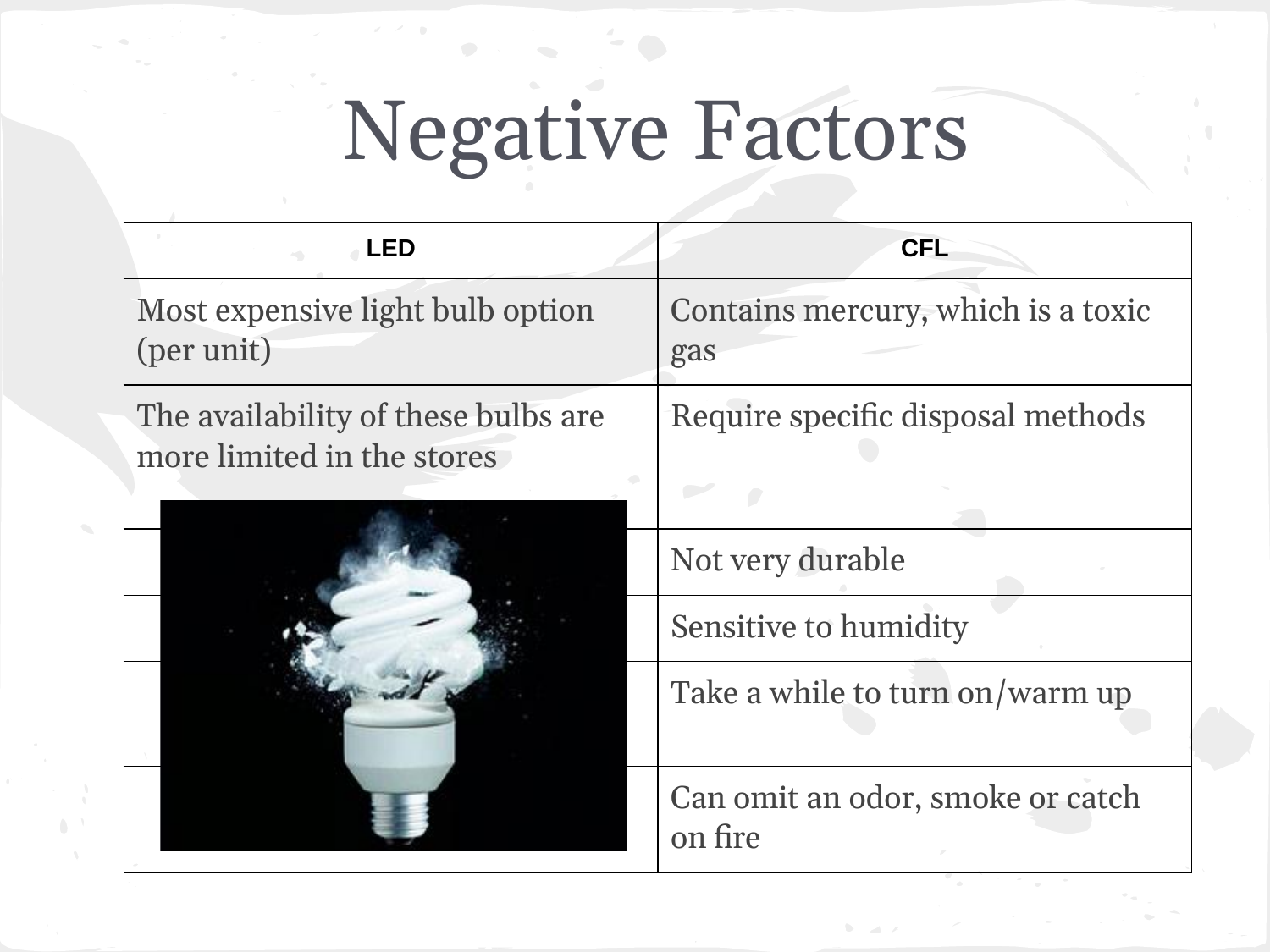

# Negative Factors
| LED | CFL |
| --- | --- |
| Most expensive light bulb option (per unit) | Contains mercury, which is a toxic gas |
| The availability of these bulbs are more limited in the stores | Require specific disposal methods |
|  | Not very durable |
|  | Sensitive to humidity |
|  | Take a while to turn on/warm up |
|  | Can omit an odor, smoke or catch on fire |